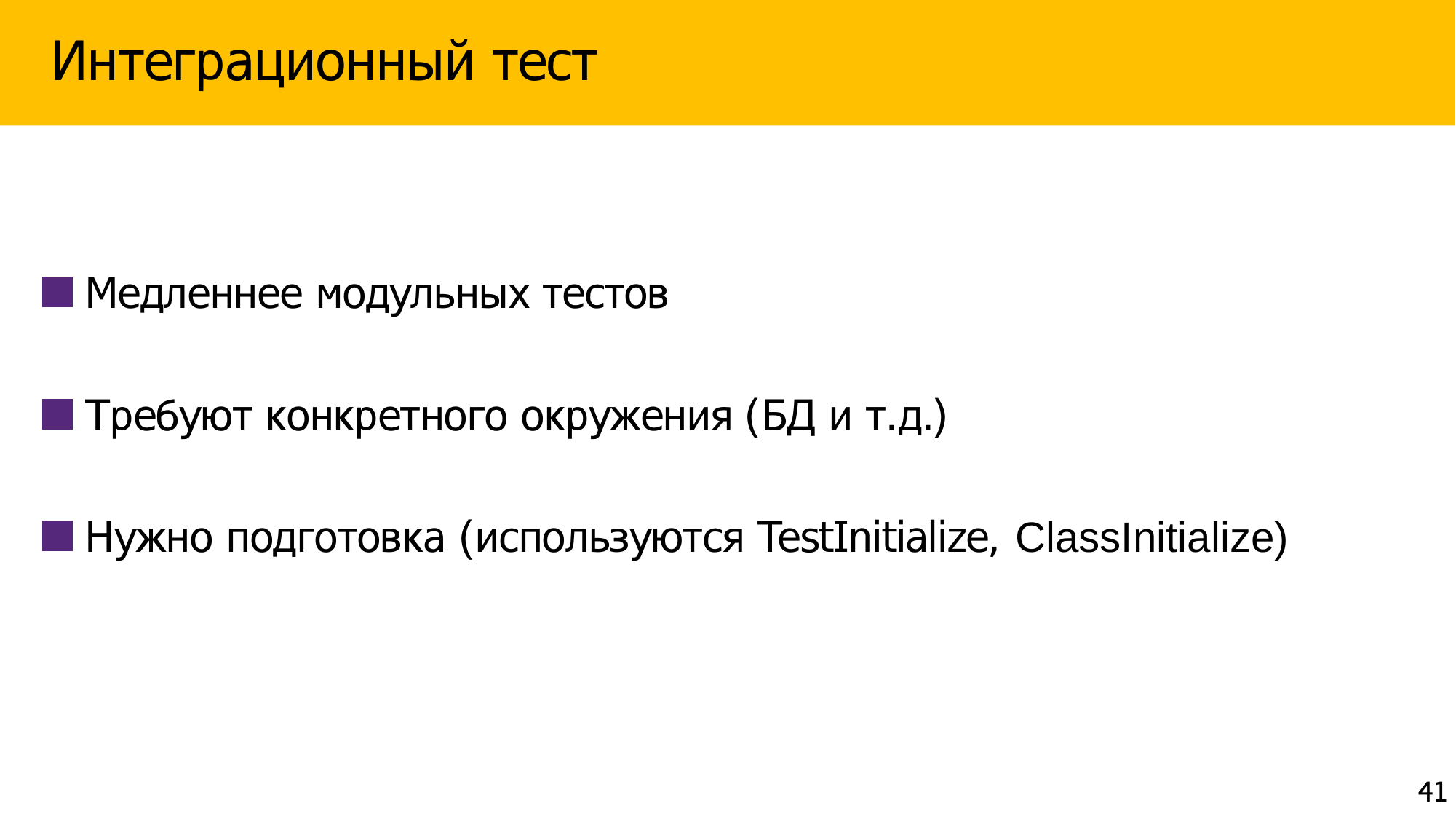

# Интеграционный тест

 Медленнее модульных тестов

 Требуют конкретного окружения (БД и т.д.)

 Нужно подготовка (используются TestInitialize, ClassInitialize)
41